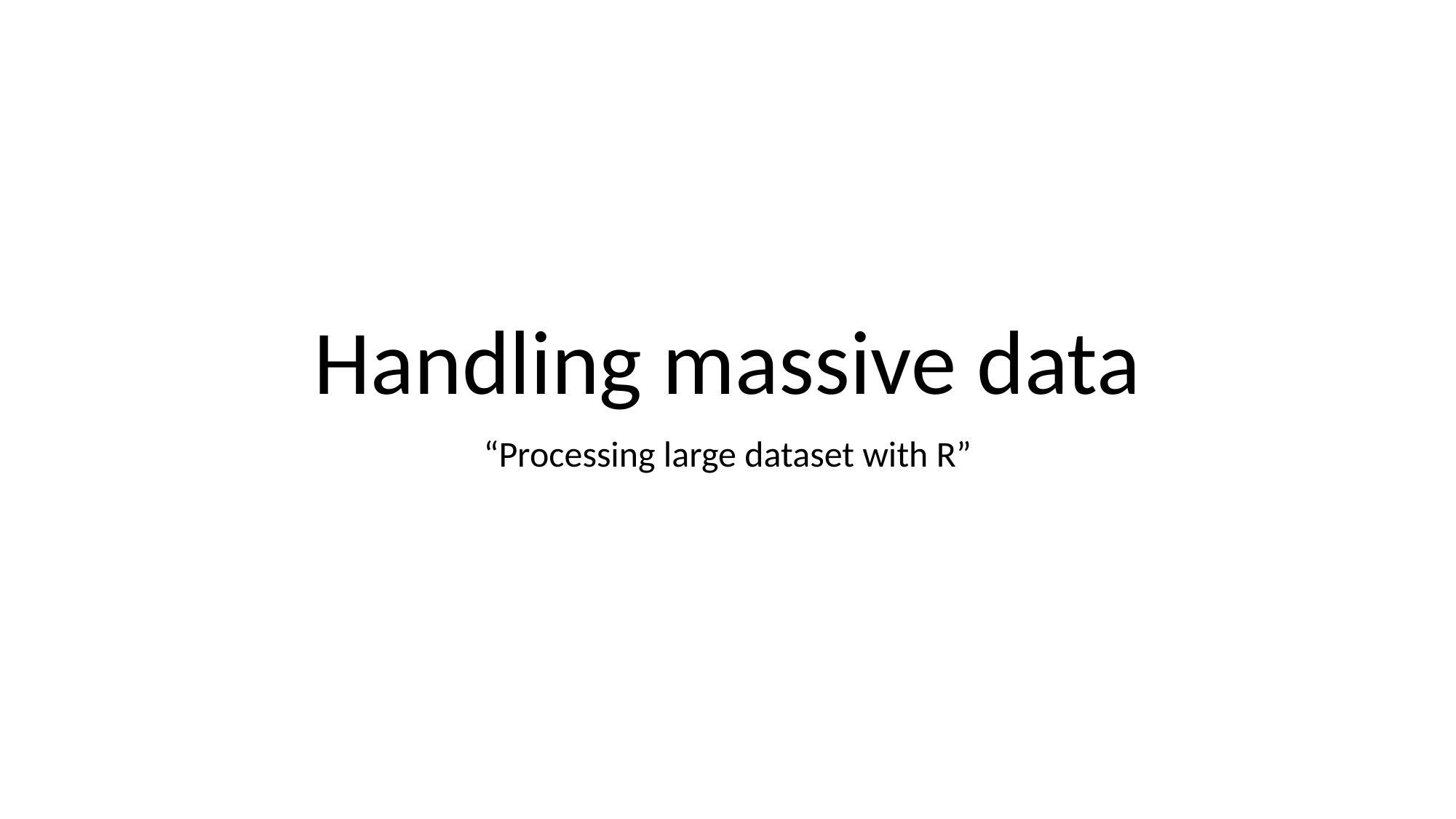

# Handling massive data
“Processing large dataset with R”